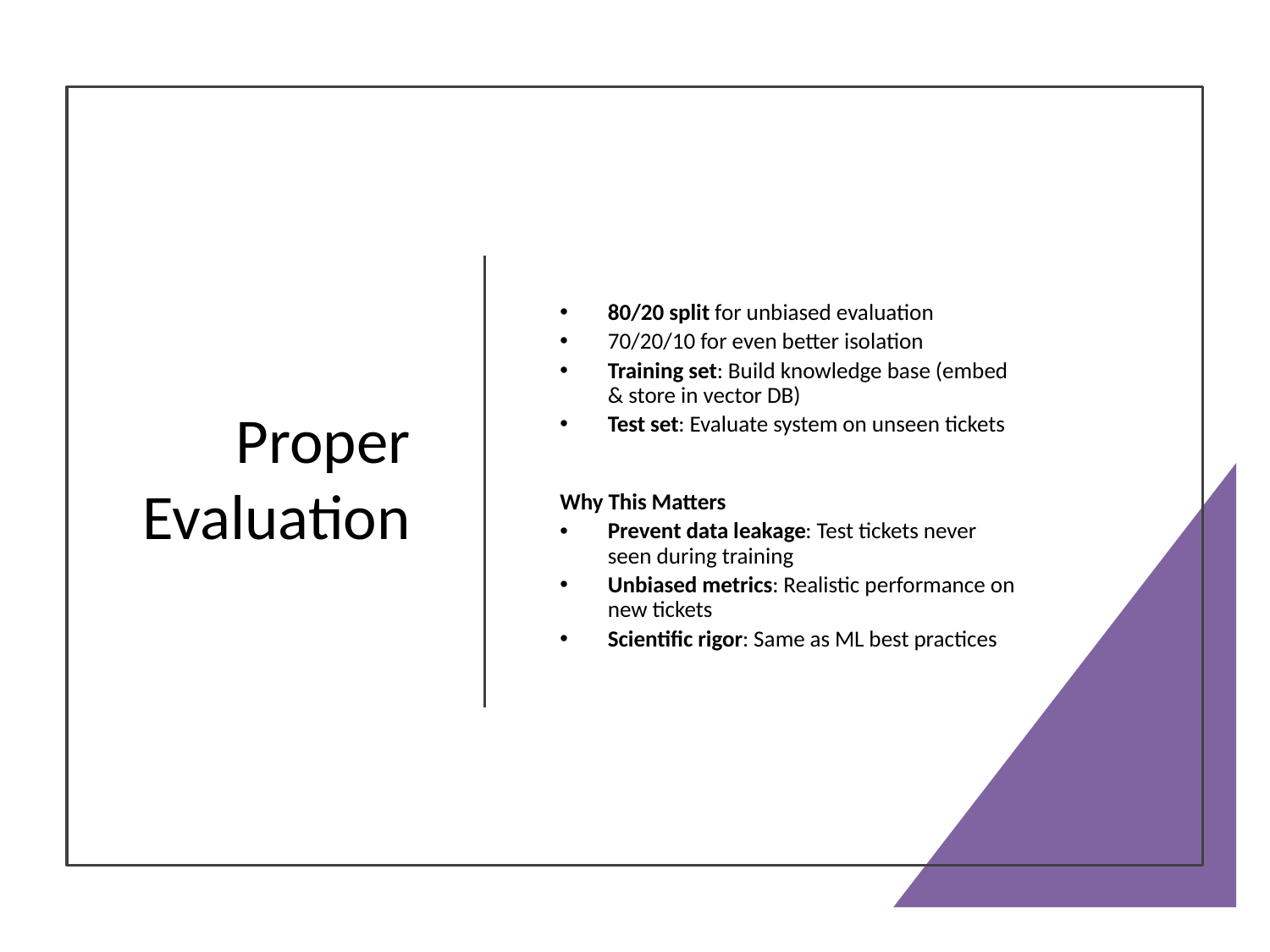

# Proper Evaluation
80/20 split for unbiased evaluation
70/20/10 for even better isolation
Training set: Build knowledge base (embed & store in vector DB)
Test set: Evaluate system on unseen tickets
Why This Matters
Prevent data leakage: Test tickets never seen during training
Unbiased metrics: Realistic performance on new tickets
Scientific rigor: Same as ML best practices